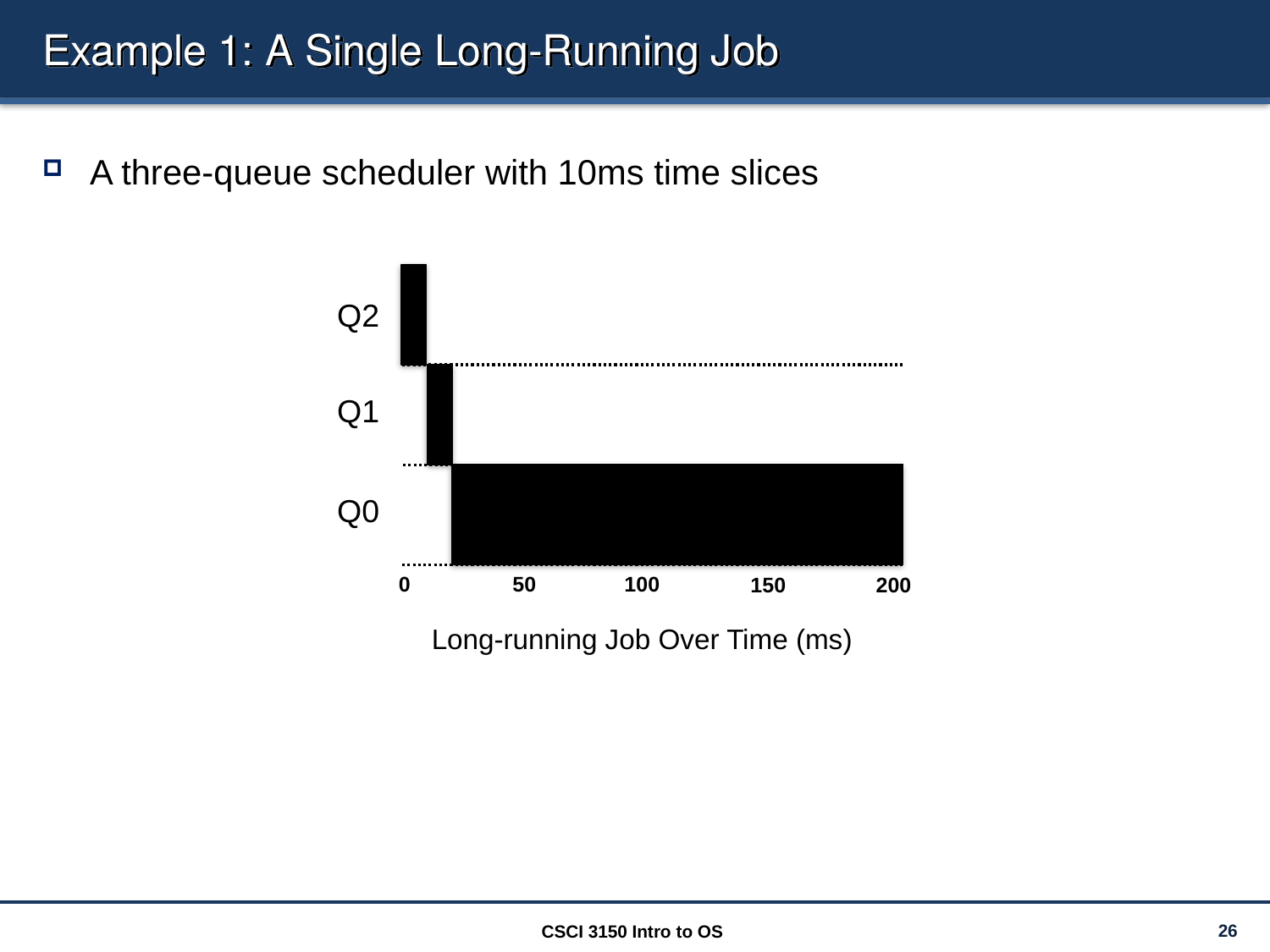

# Example 1: A Single Long-Running Job
A three-queue scheduler with 10ms time slices

Q2

Q1

Q0
100
50
0
150
200
Long-running Job Over Time (ms)
CSCI 3150 Intro to OS
26